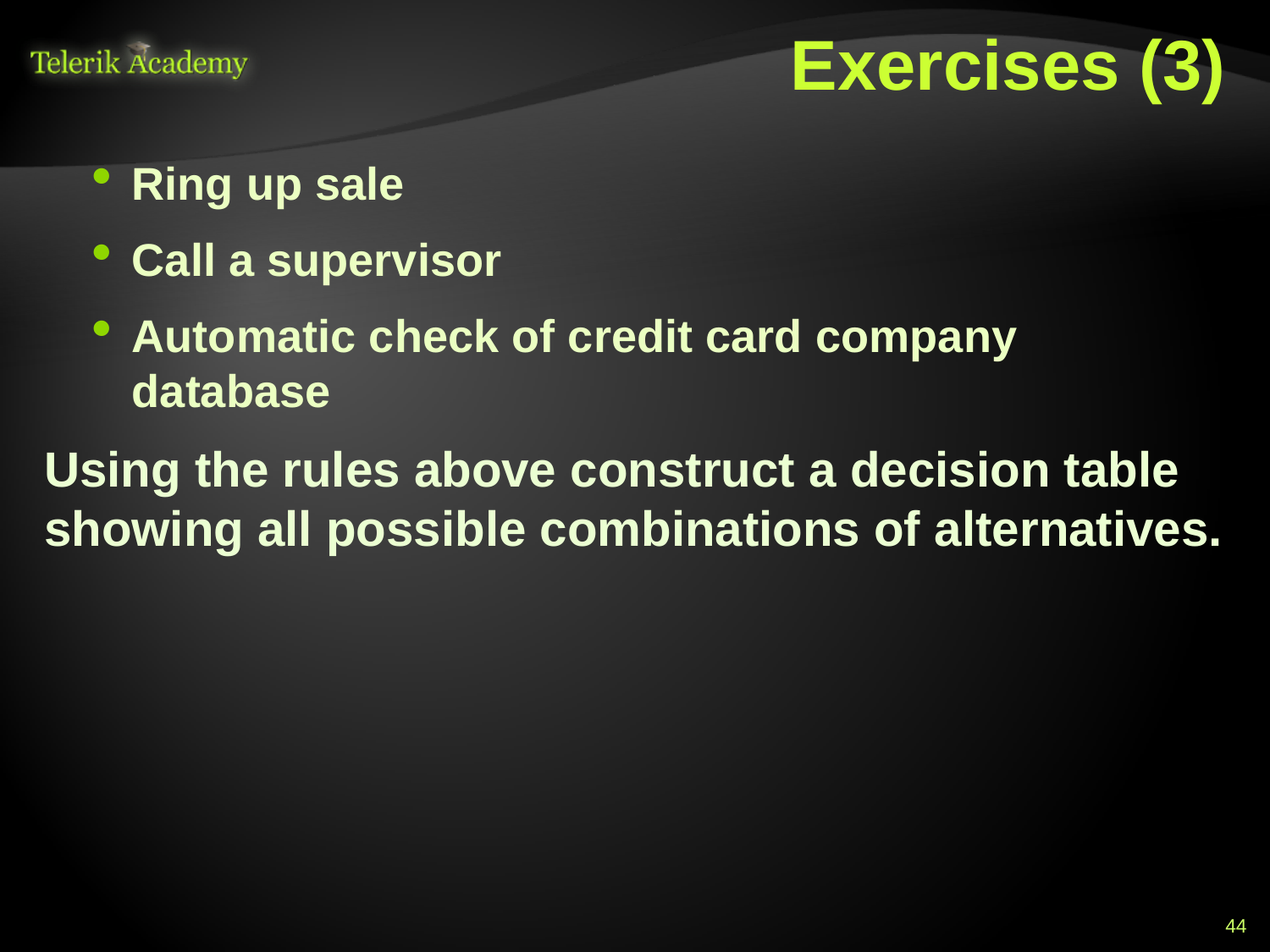

# Exercises (3)
Ring up sale
Call a supervisor
Automatic check of credit card company database
Using the rules above construct a decision table showing all possible combinations of alternatives.
44